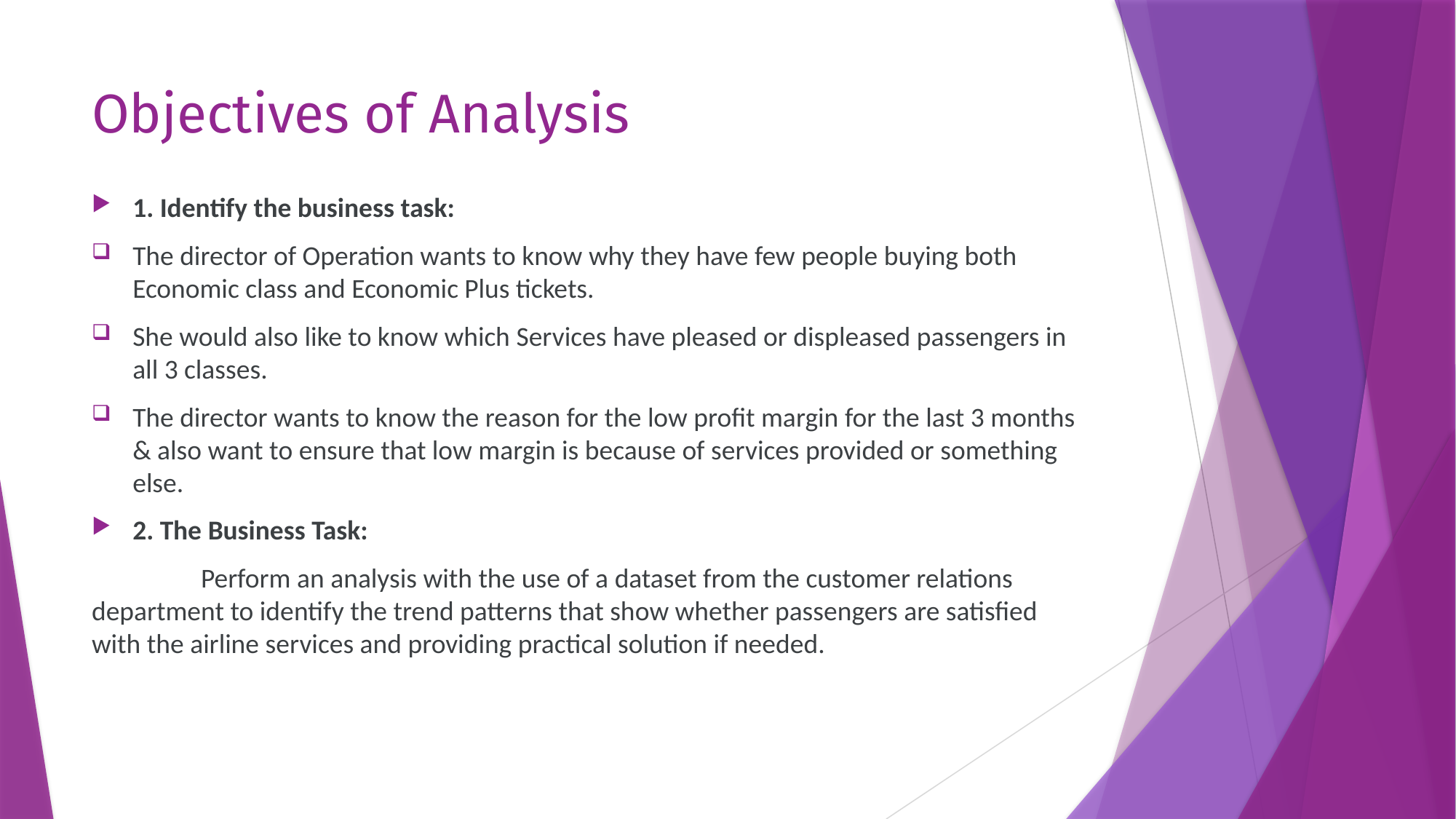

# Objectives of Analysis
1. Identify the business task:
The director of Operation wants to know why they have few people buying both Economic class and Economic Plus tickets.
She would also like to know which Services have pleased or displeased passengers in all 3 classes.
The director wants to know the reason for the low profit margin for the last 3 months & also want to ensure that low margin is because of services provided or something else.
2. The Business Task:
	Perform an analysis with the use of a dataset from the customer relations 	department to identify the trend patterns that show whether passengers are satisfied 	with the airline services and providing practical solution if needed.